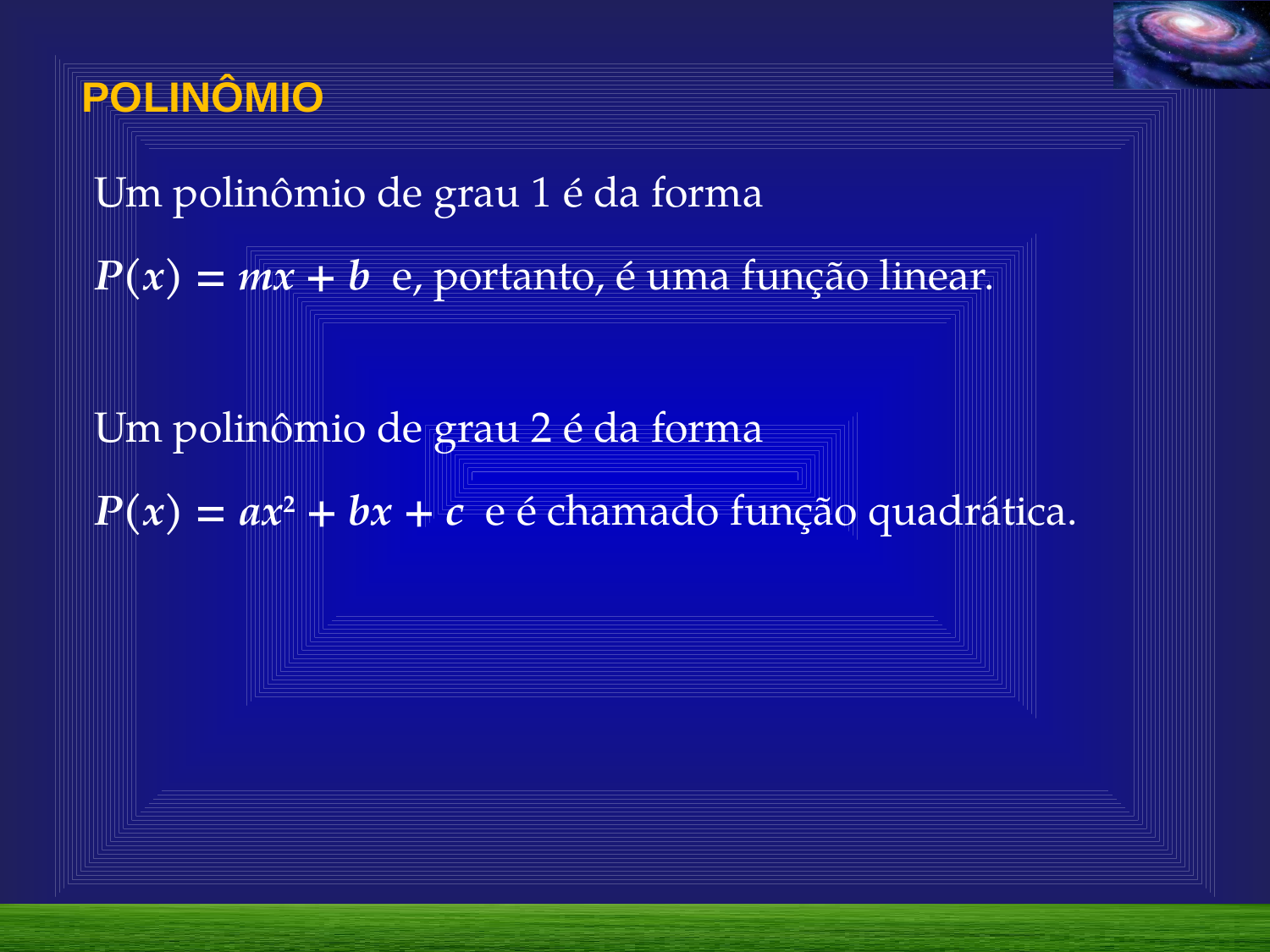

POLINÔMIO
Um polinômio de grau 1 é da forma
P(x) = mx + b  e, portanto, é uma função linear.

Um polinômio de grau 2 é da forma
P(x) = ax2 + bx + c  e é chamado função quadrática.